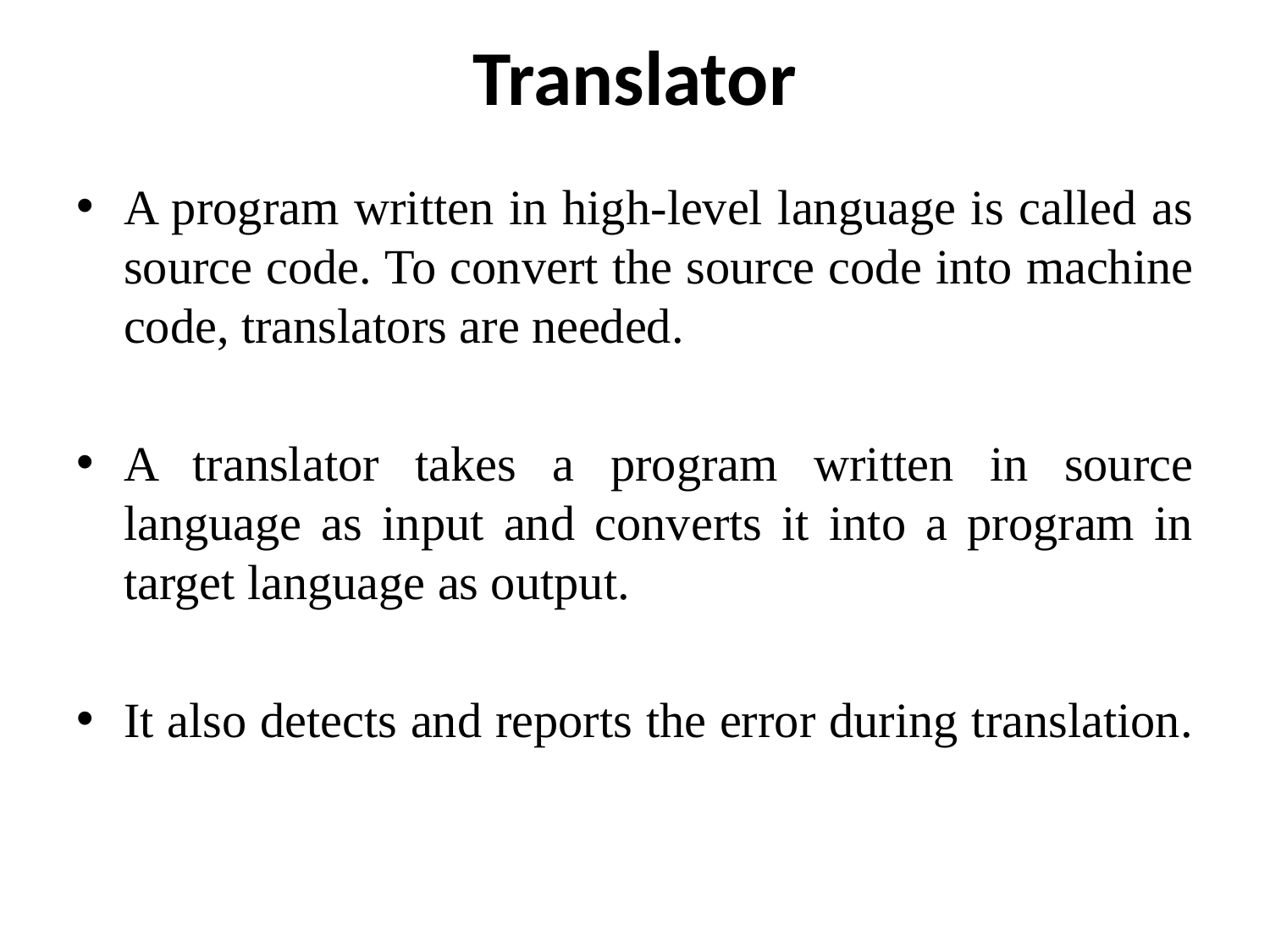

# Translator
A program written in high-level language is called as source code. To convert the source code into machine code, translators are needed.

A translator takes a program written in source language as input and converts it into a program in target language as output.

It also detects and reports the error during translation.